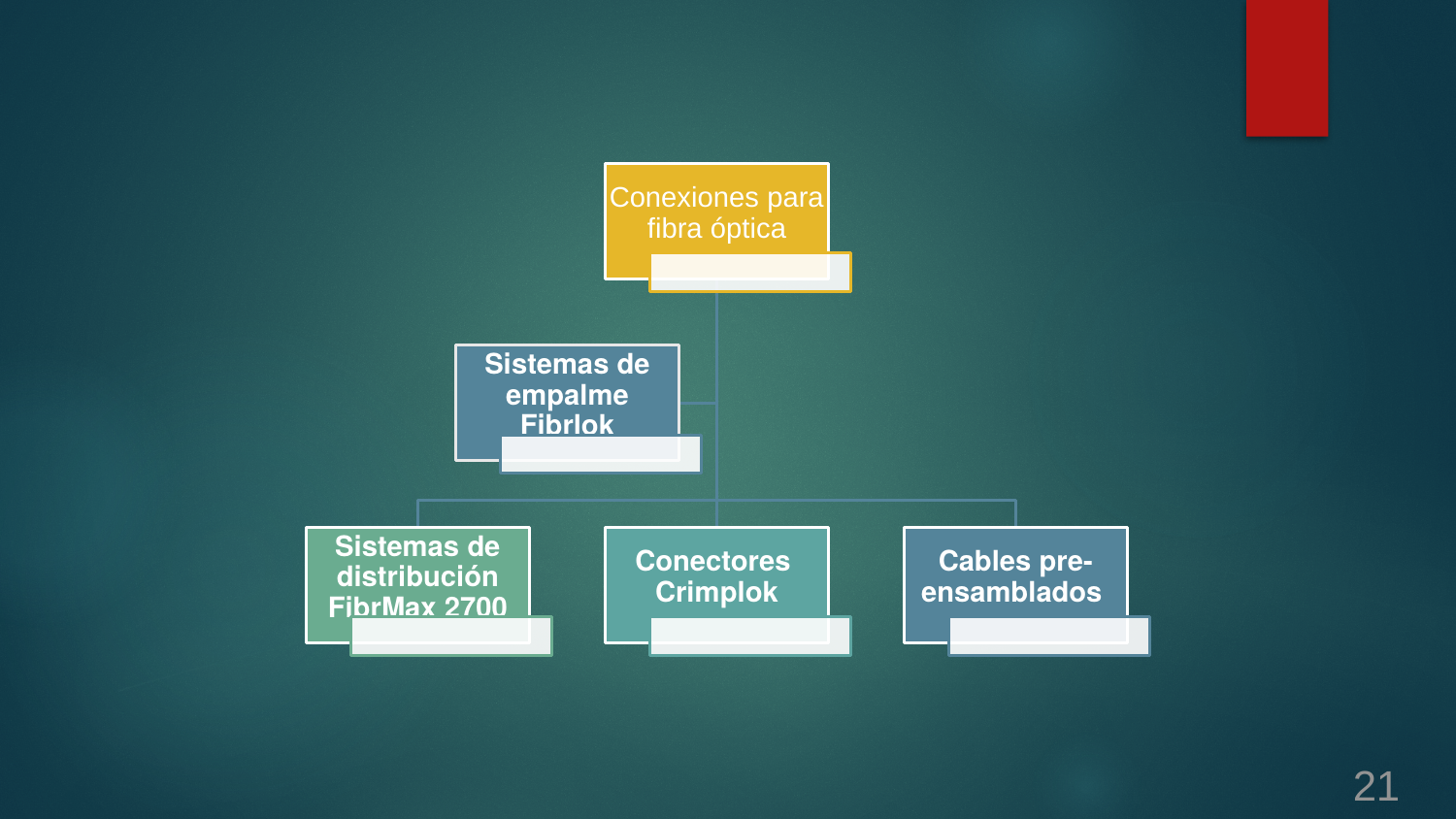

Conexiones para fibra óptica

Sistemas de distribución FibrMax 2700

Conectores  Crimplok

Cables pre-ensamblados

Sistemas de empalme Fibrlok

21